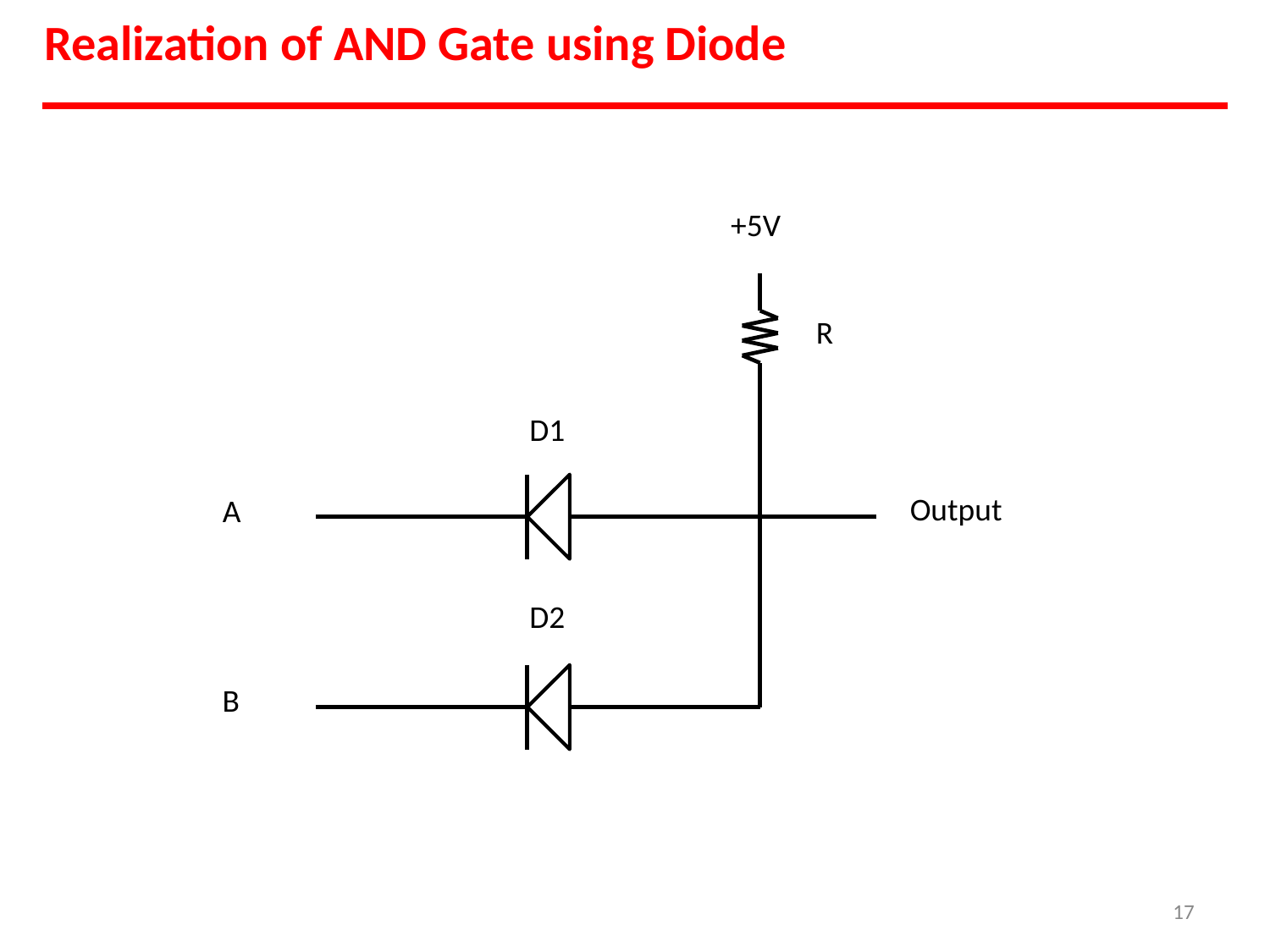

# Realization of AND Gate using Diode

+5V

R

D1

Output
A

D2

B

17